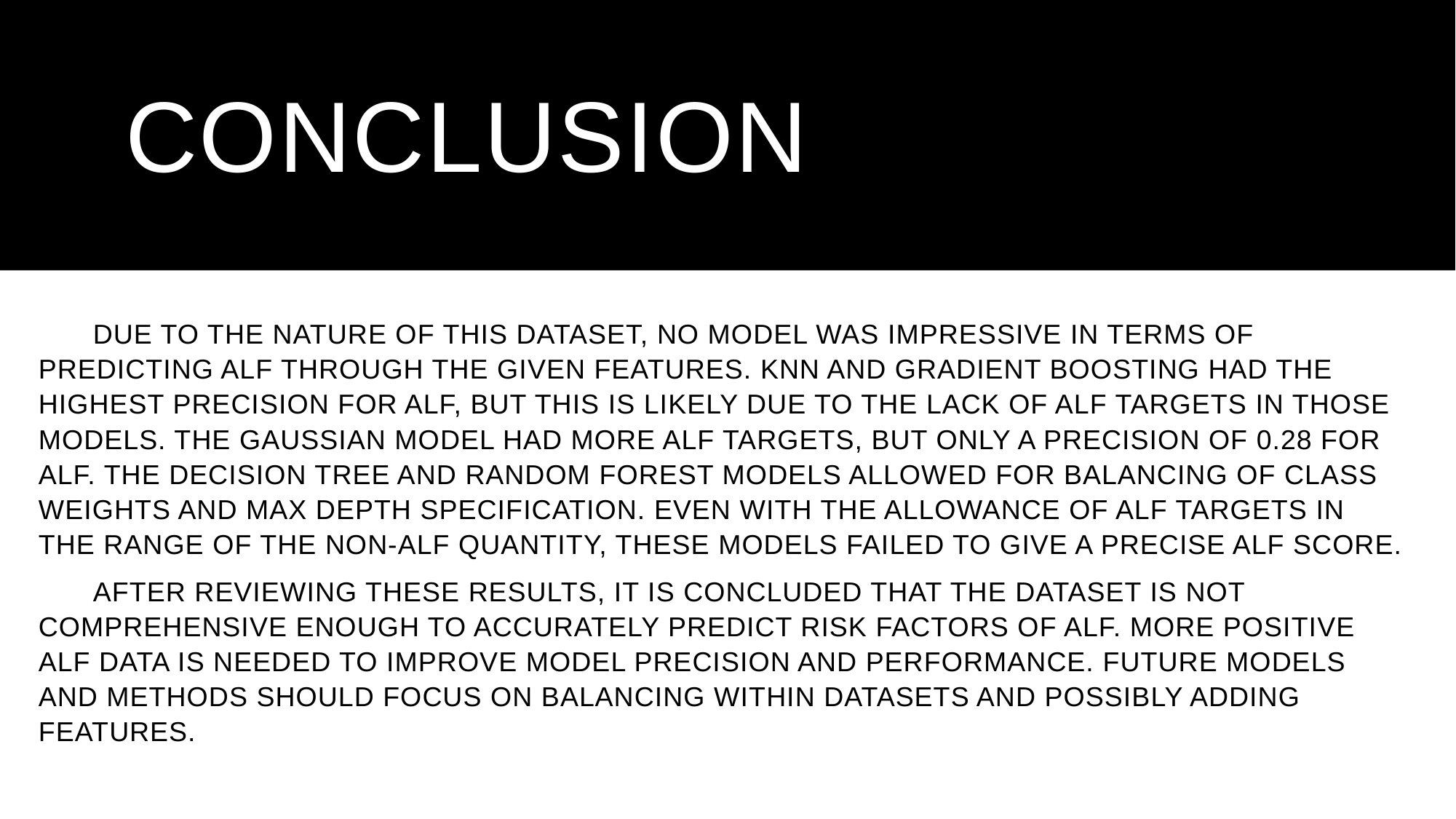

# Conclusion
Due to the nature of this dataset, no model was impressive in terms of predicting ALF through the Given features. KNN and Gradient Boosting had the highest precision for ALF, but this is likely due to the lack of ALF targets in those models. The Gaussian model had more ALF Targets, but only a precision of 0.28 for ALF. The Decision Tree and Random Forest models allowed for balancing of class weights and max depth specification. Even with the allowance of ALF targets in the range of the non-ALF quantity, these models failed to give a precise ALF score.
After reviewing these results, it is concluded that the dataset is not comprehensive enough to accurately predict risk factors of ALF. More positive ALF data is needed to improve model precision and performance. Future models and methods should focus on balancing within datasets and possibly adding features.